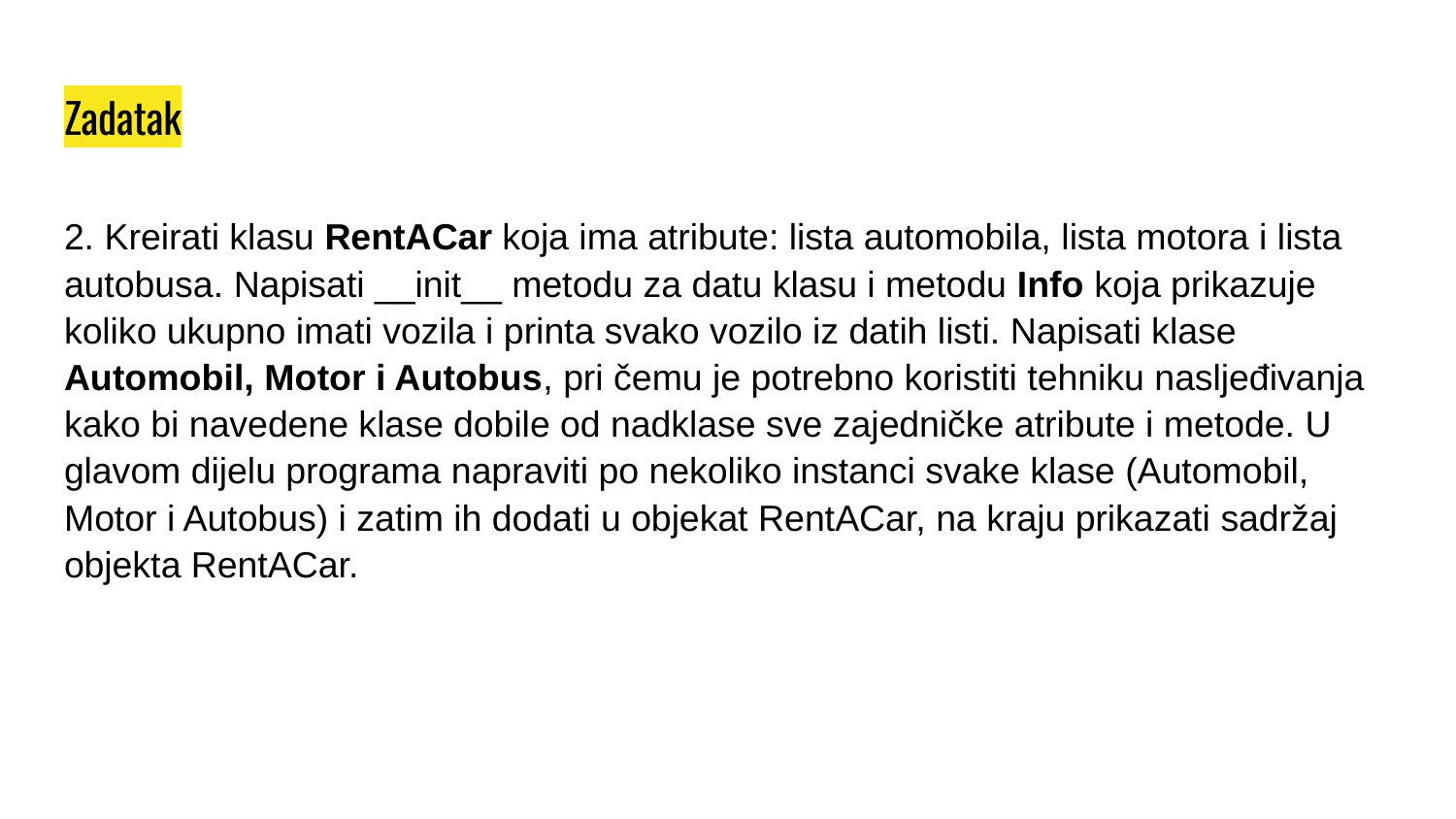

# Zadatak
2. Kreirati klasu RentACar koja ima atribute: lista automobila, lista motora i lista autobusa. Napisati __init__ metodu za datu klasu i metodu Info koja prikazuje koliko ukupno imati vozila i printa svako vozilo iz datih listi. Napisati klase Automobil, Motor i Autobus, pri čemu je potrebno koristiti tehniku nasljeđivanja kako bi navedene klase dobile od nadklase sve zajedničke atribute i metode. U glavom dijelu programa napraviti po nekoliko instanci svake klase (Automobil, Motor i Autobus) i zatim ih dodati u objekat RentACar, na kraju prikazati sadržaj objekta RentACar.